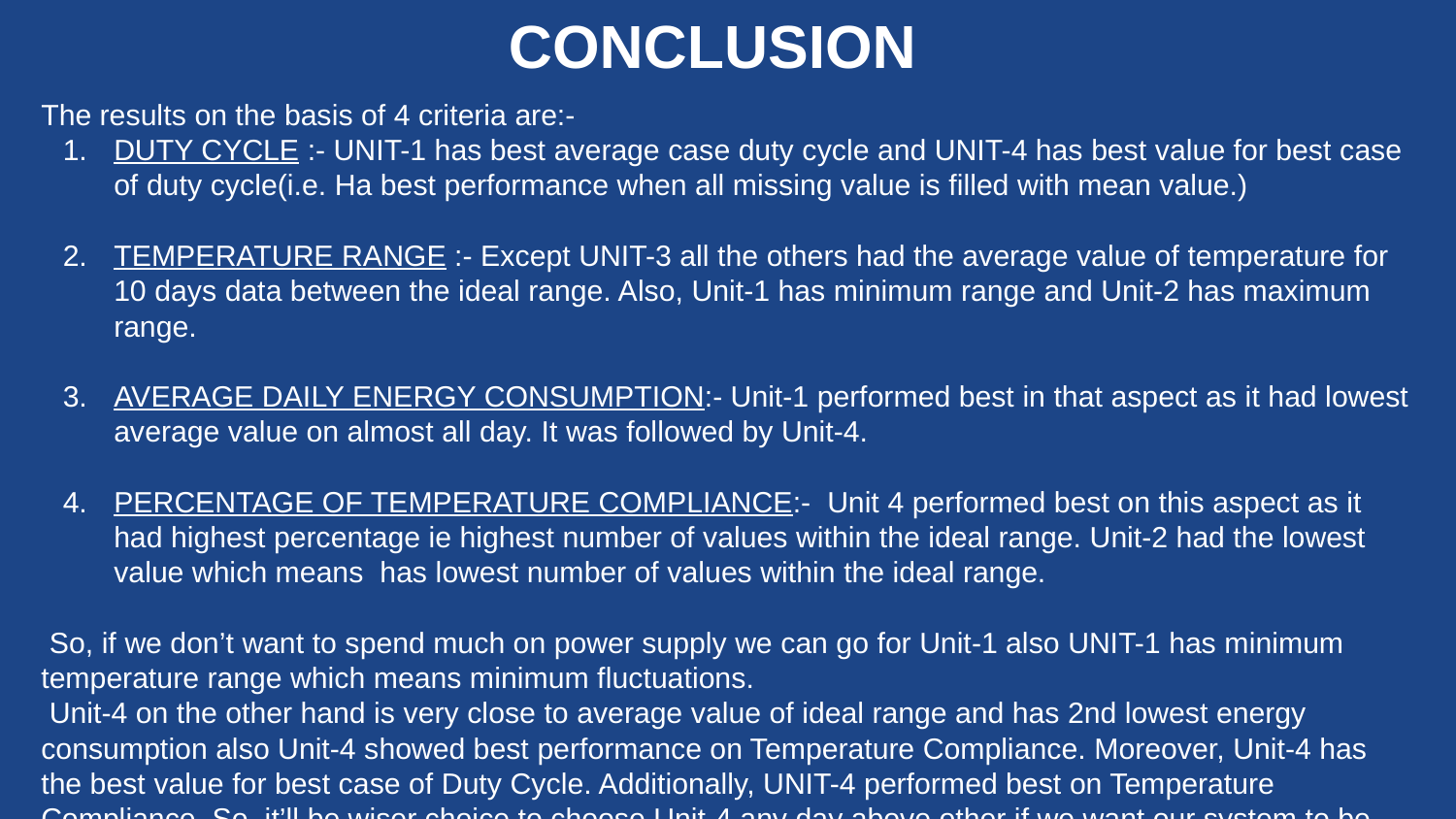

CONCLUSION
The results on the basis of 4 criteria are:-
DUTY CYCLE :- UNIT-1 has best average case duty cycle and UNIT-4 has best value for best case of duty cycle(i.e. Ha best performance when all missing value is filled with mean value.)

TEMPERATURE RANGE :- Except UNIT-3 all the others had the average value of temperature for 10 days data between the ideal range. Also, Unit-1 has minimum range and Unit-2 has maximum range.

AVERAGE DAILY ENERGY CONSUMPTION:- Unit-1 performed best in that aspect as it had lowest average value on almost all day. It was followed by Unit-4.

PERCENTAGE OF TEMPERATURE COMPLIANCE:-  Unit 4 performed best on this aspect as it had highest percentage ie highest number of values within the ideal range. Unit-2 had the lowest value which means  has lowest number of values within the ideal range.

 So, if we don’t want to spend much on power supply we can go for Unit-1 also UNIT-1 has minimum temperature range which means minimum fluctuations.
 Unit-4 on the other hand is very close to average value of ideal range and has 2nd lowest energy consumption also Unit-4 showed best performance on Temperature Compliance. Moreover, Unit-4 has the best value for best case of Duty Cycle. Additionally, UNIT-4 performed best on Temperature Compliance. So, it’ll be wiser choice to choose Unit-4 any day above other if we want our system to be mostly in ideal temperature range for less expenditure on energy.